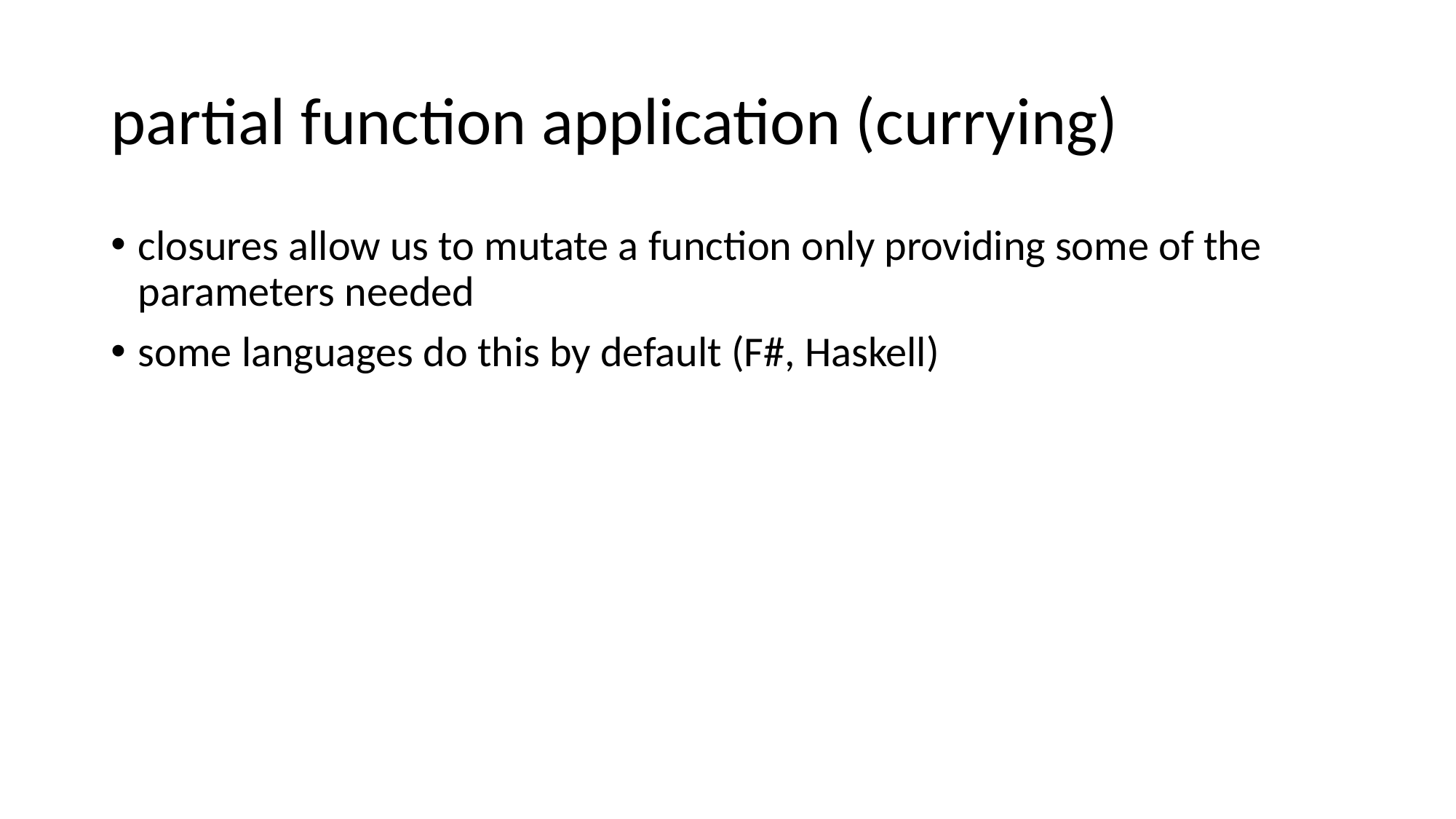

# partial function application (currying)
closures allow us to mutate a function only providing some of the parameters needed
some languages do this by default (F#, Haskell)